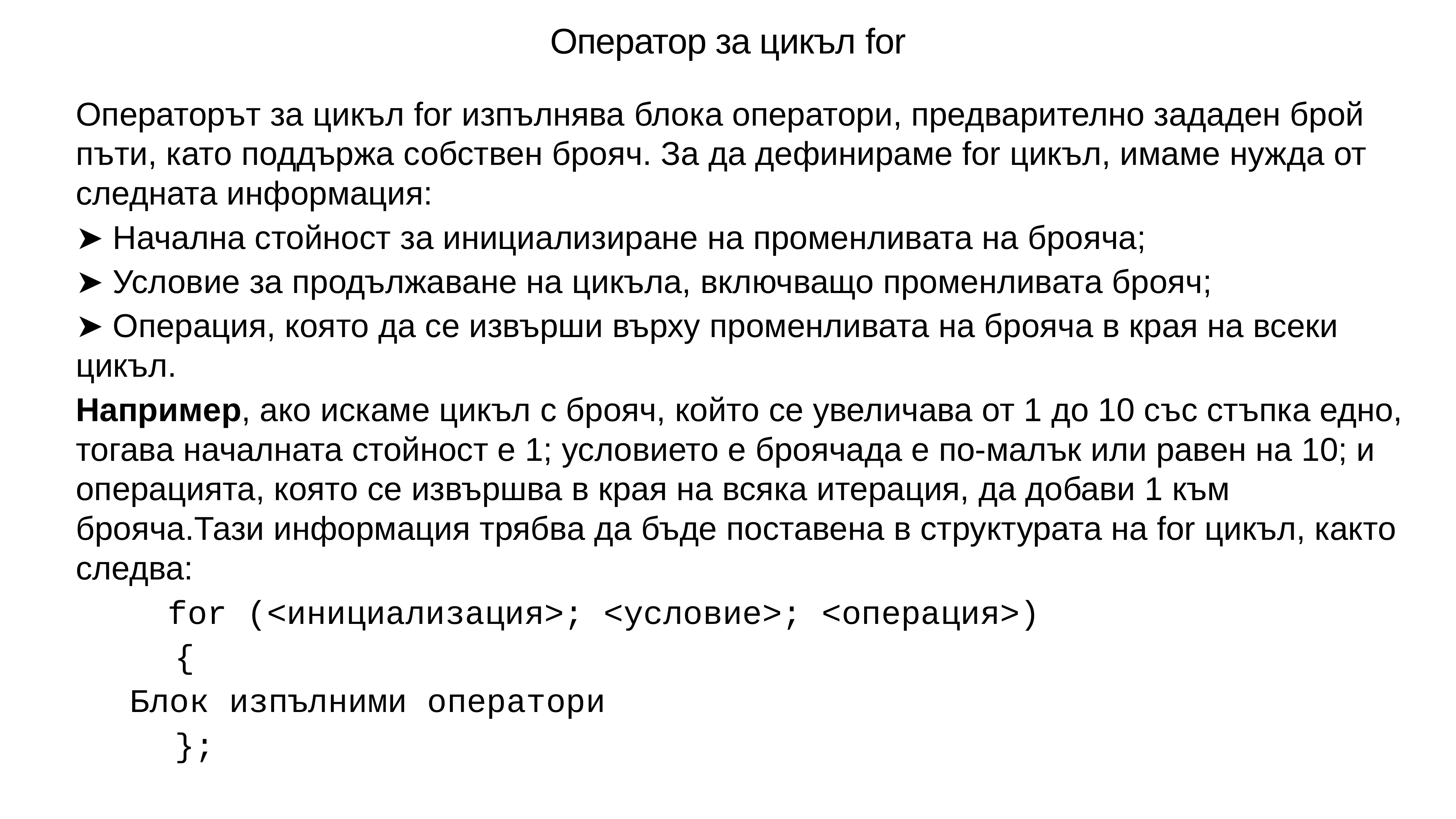

# Оператор за цикъл for
Операторът за цикъл for изпълнява блока оператори, предварително зададен брой пъти, като поддържа собствен брояч. За да дефинираме for цикъл, имаме нужда от следната информация:
➤ Начална стойност за инициализиране на променливата на брояча;
➤ Условие за продължаване на цикъла, включващо променливата брояч;
➤ Операция, която да се извърши върху променливата на брояча в края на всеки цикъл.
Например, ако искаме цикъл с брояч, който се увеличава от 1 до 10 със стъпка едно, тогава началната стойност е 1; условието е броячада е по-малък или равен на 10; и операцията, която се извършва в края на всяка итерация, да добави 1 към брояча.Тази информация трябва да бъде поставена в структурата на for цикъл, както следва:
          for (<инициализация>; <условие>; <операция>)
     {
	Блок изпълними оператори
     };